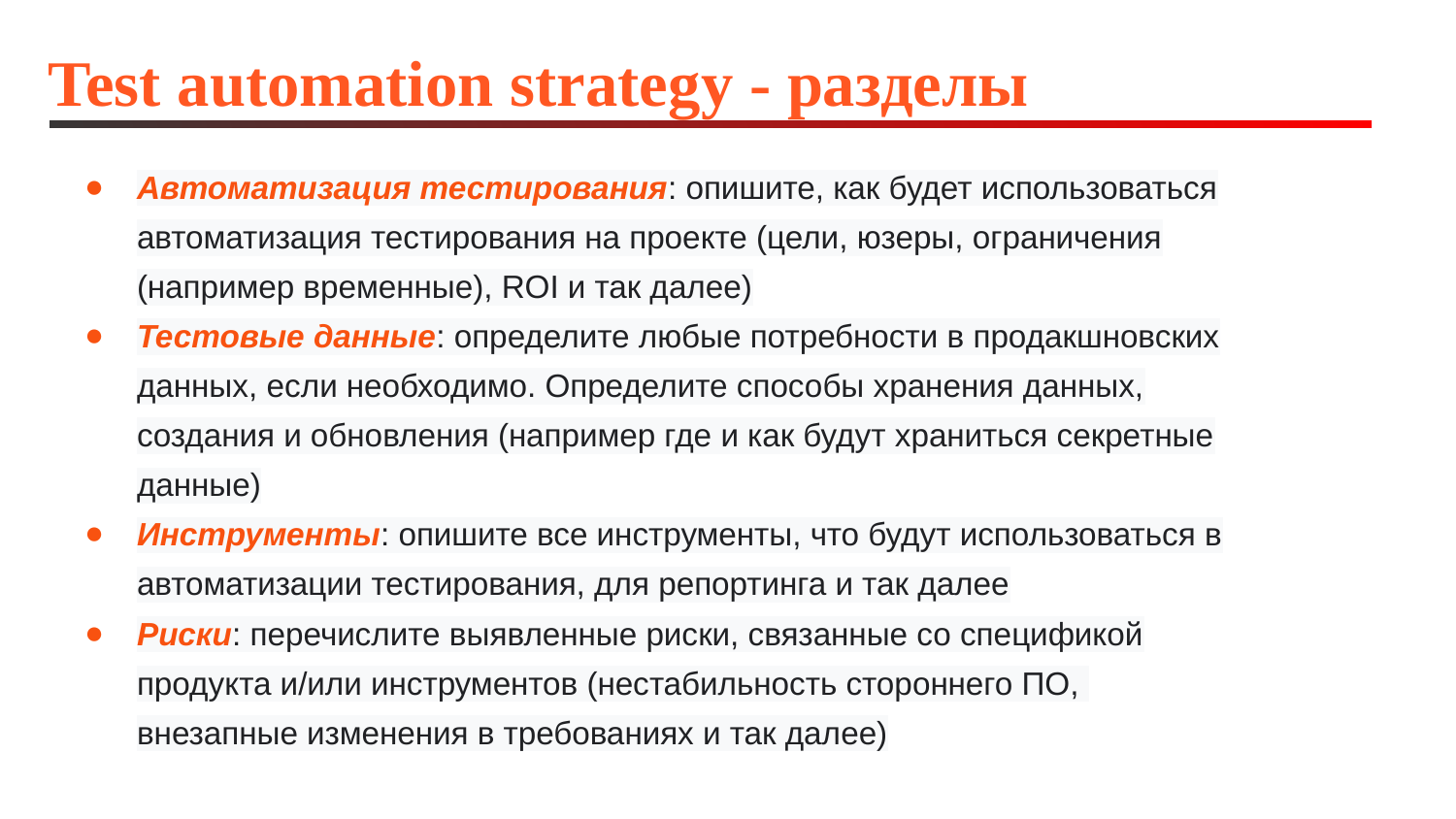

# Test automation strategy - разделы

Автоматизация тестирования: опишите, как будет использоваться автоматизация тестирования на проекте (цели, юзеры, ограничения (например временные), ROI и так далее)
Тестовые данные: определите любые потребности в продакшновских данных, если необходимо. Определите способы хранения данных, создания и обновления (например где и как будут храниться секретные данные)
Инструменты: опишите все инструменты, что будут использоваться в автоматизации тестирования, для репортинга и так далее
Риски: перечислите выявленные риски, связанные со спецификой продукта и/или инструментов (нестабильность стороннего ПО,  внезапные изменения в требованиях и так далее)